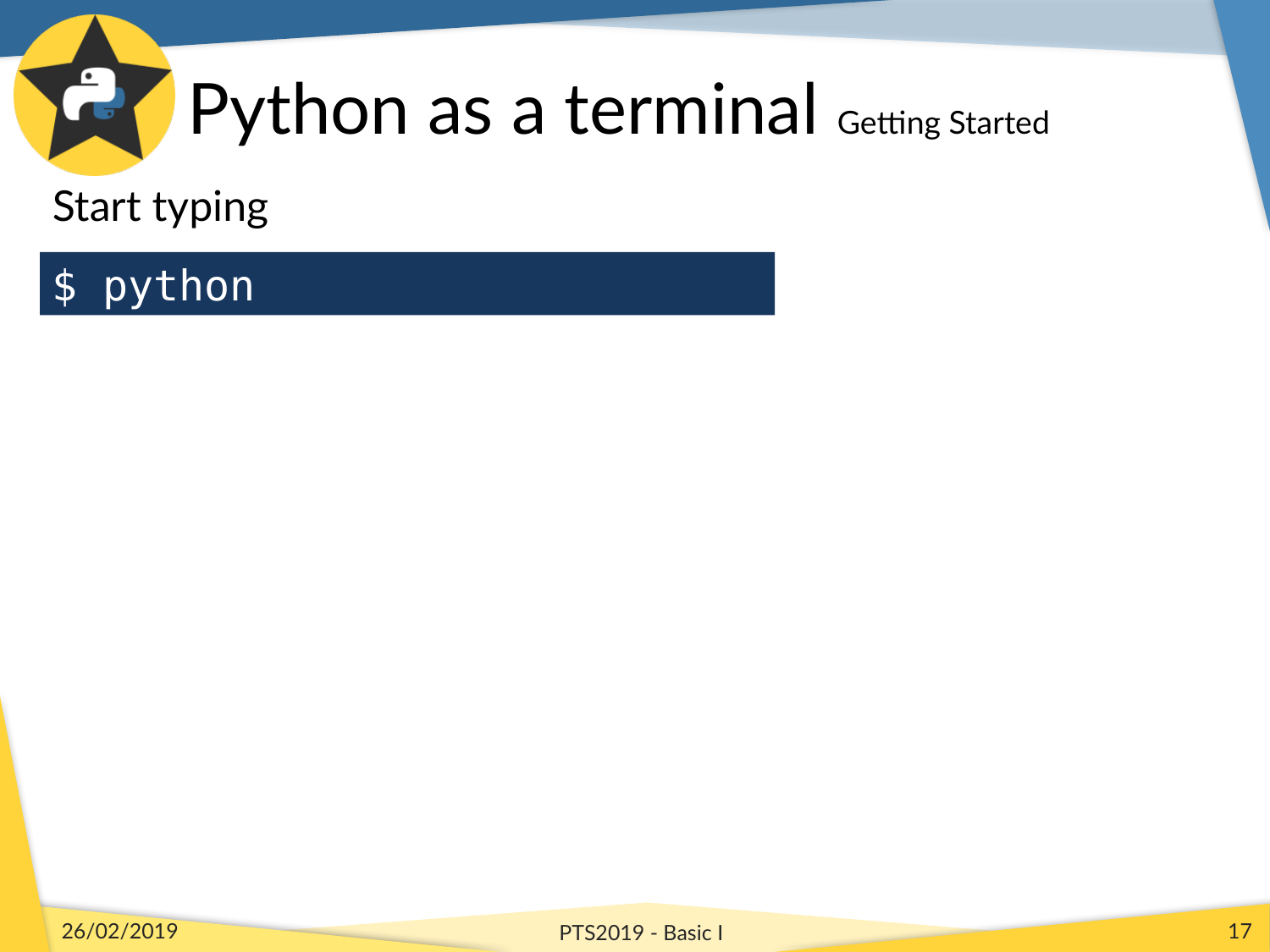

# Python as a terminal Getting Started
Start typing
$ python
PTS2019 - Basic I
26/02/2019
17